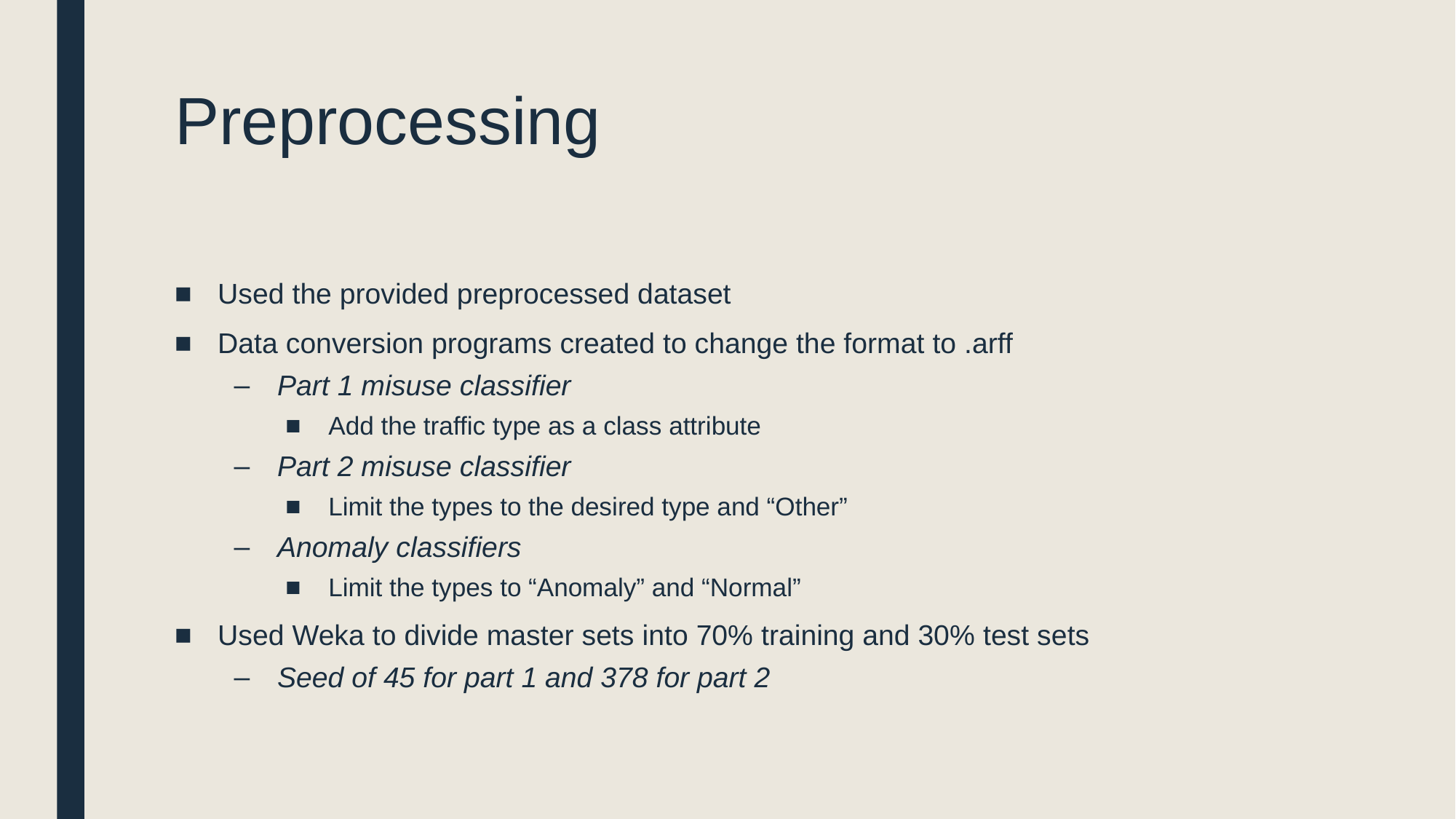

# Preprocessing
Used the provided preprocessed dataset
Data conversion programs created to change the format to .arff
Part 1 misuse classifier
Add the traffic type as a class attribute
Part 2 misuse classifier
Limit the types to the desired type and “Other”
Anomaly classifiers
Limit the types to “Anomaly” and “Normal”
Used Weka to divide master sets into 70% training and 30% test sets
Seed of 45 for part 1 and 378 for part 2